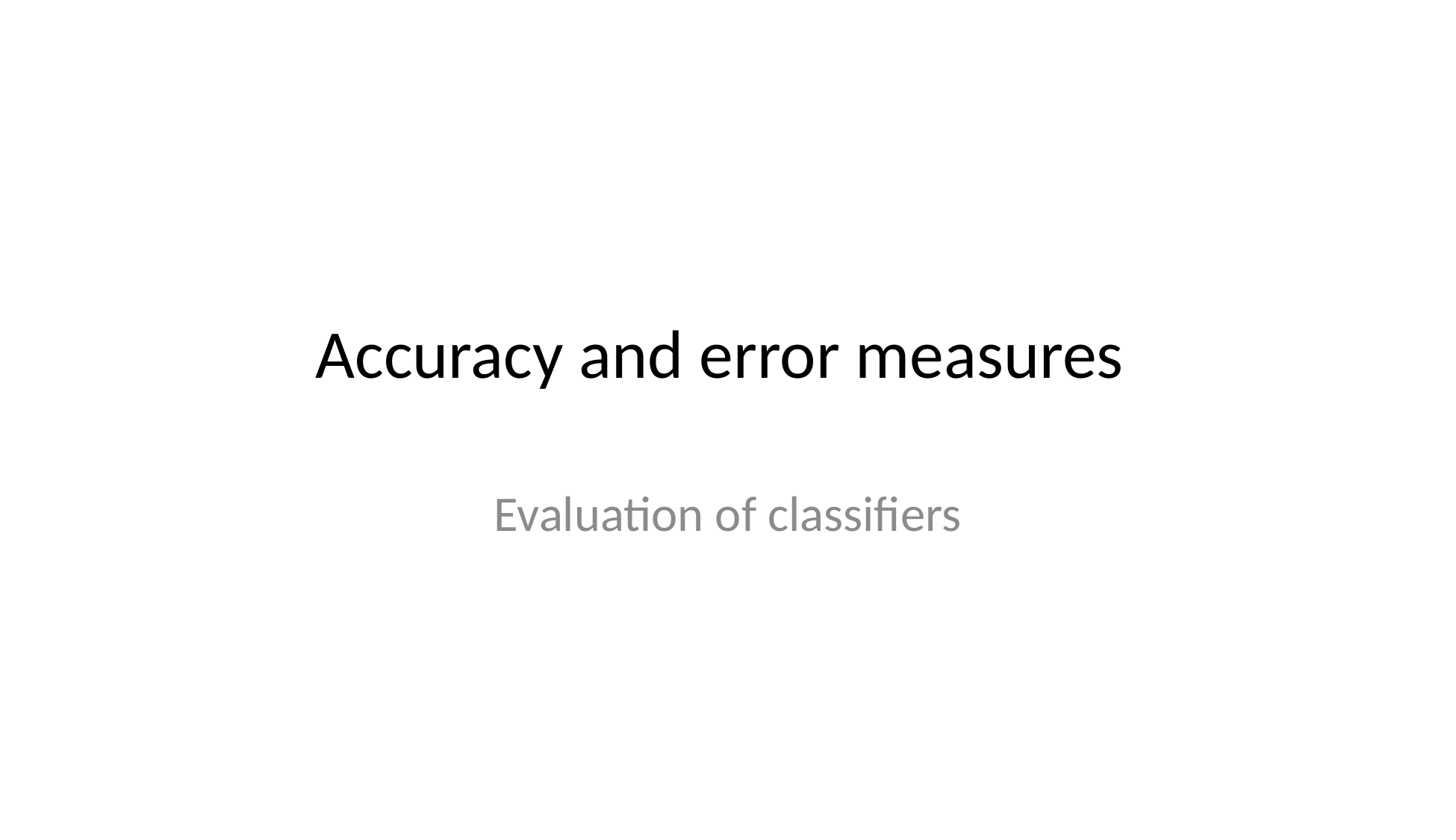

# Accuracy and error measures
Evaluation of classifiers